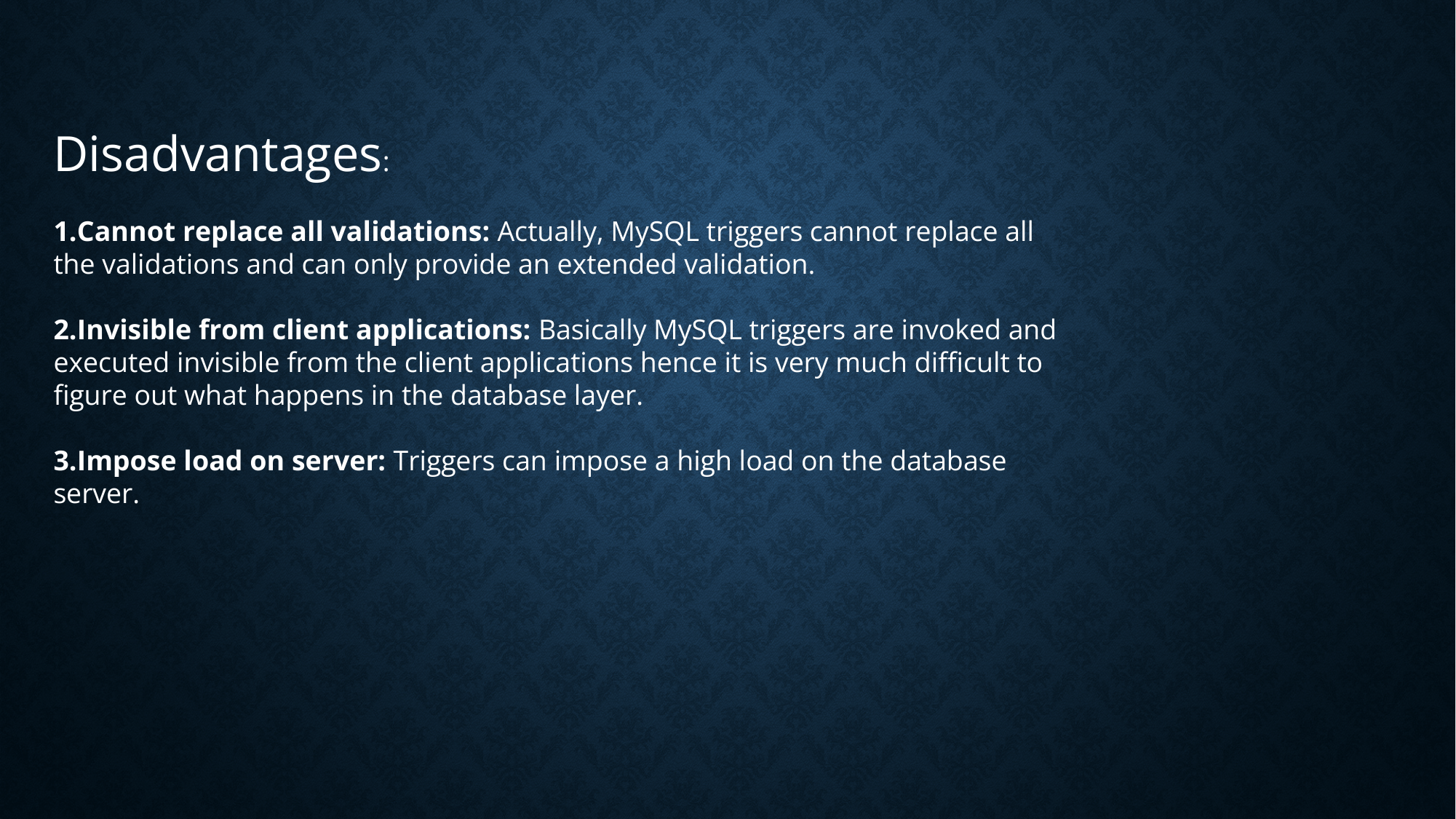

Disadvantages:

Cannot replace all validations: Actually, MySQL triggers cannot replace all the validations and can only provide an extended validation.

Invisible from client applications: Basically MySQL triggers are invoked and executed invisible from the client applications hence it is very much difficult to figure out what happens in the database layer.

Impose load on server: Triggers can impose a high load on the database server.